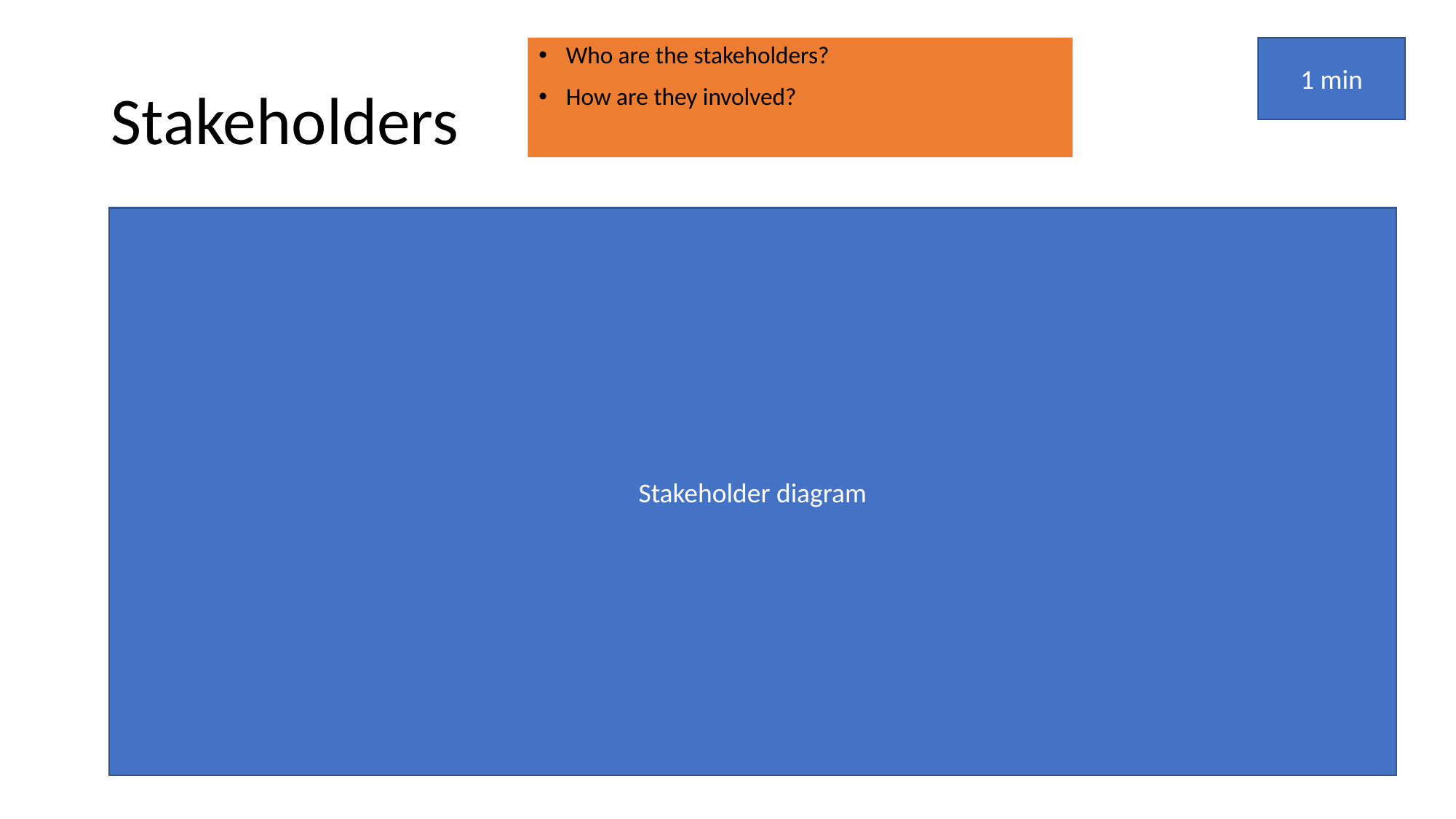

Who are the stakeholders?
How are they involved?
1 min
# Stakeholders
Stakeholder diagram